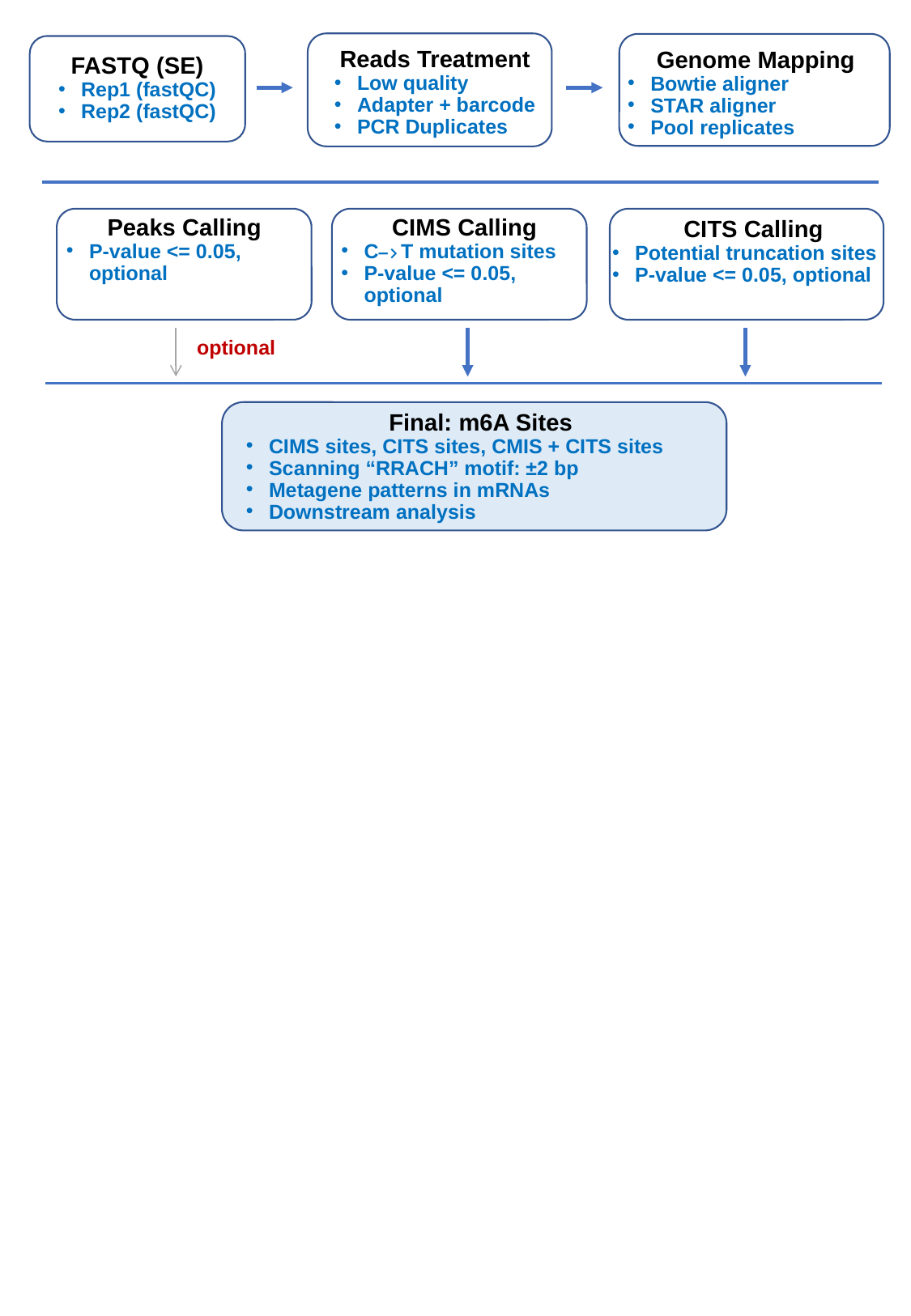

Reads Treatment
Low quality
Adapter + barcode
PCR Duplicates

Genome Mapping
Bowtie aligner
STAR aligner
Pool replicates

FASTQ (SE)
Rep1 (fastQC)
Rep2 (fastQC)
Peaks Calling
P-value <= 0.05, optional

CIMS Calling
C->T mutation sites
P-value <= 0.05, optional

CITS Calling
Potential truncation sites
P-value <= 0.05, optional

optional
Final: m6A Sites
CIMS sites, CITS sites, CMIS + CITS sites
Scanning “RRACH” motif: ±2 bp
Metagene patterns in mRNAs
Downstream analysis